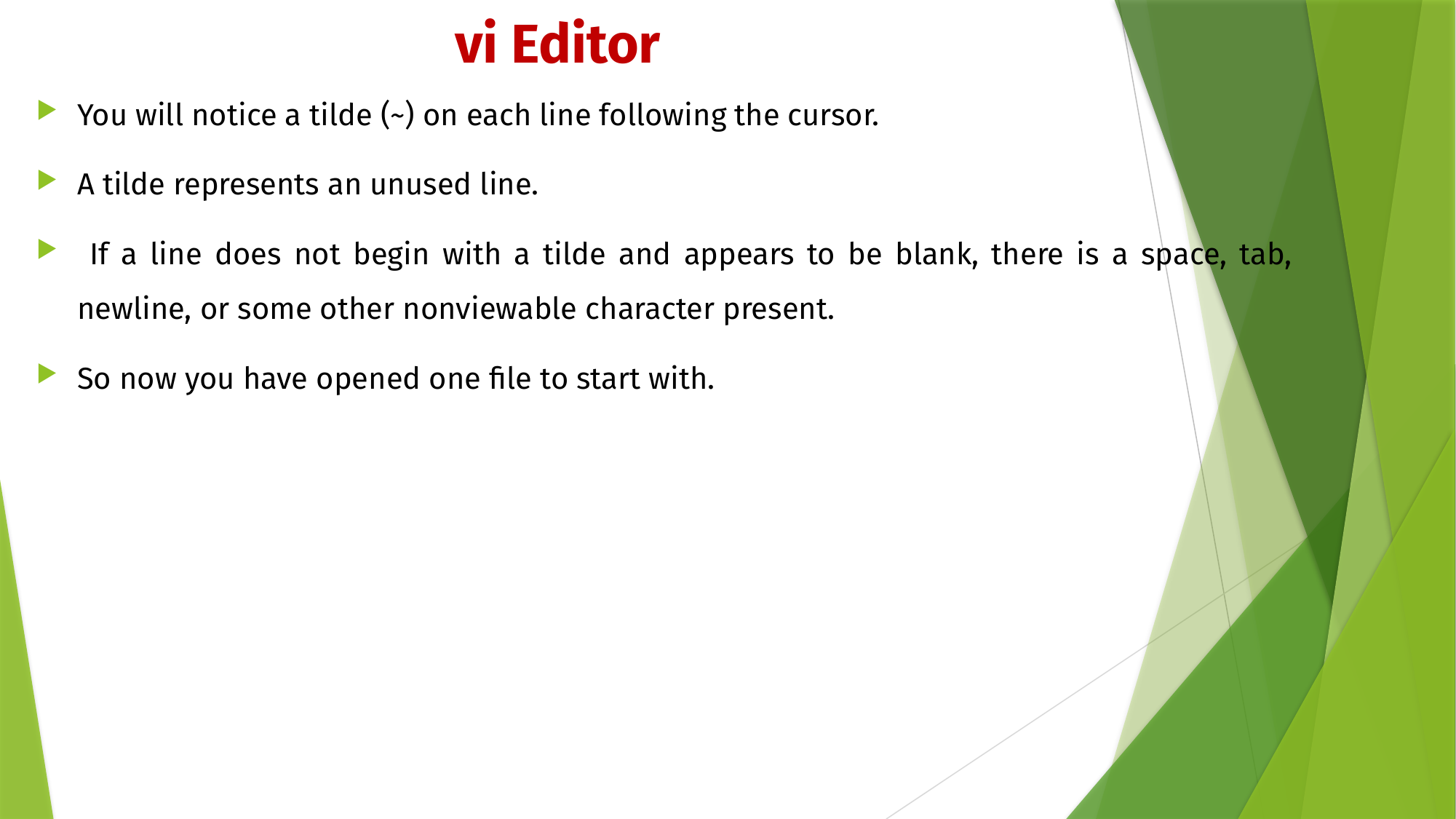

# vi Editor
You will notice a tilde (~) on each line following the cursor.
A tilde represents an unused line.
 If a line does not begin with a tilde and appears to be blank, there is a space, tab, newline, or some other nonviewable character present.
So now you have opened one file to start with.